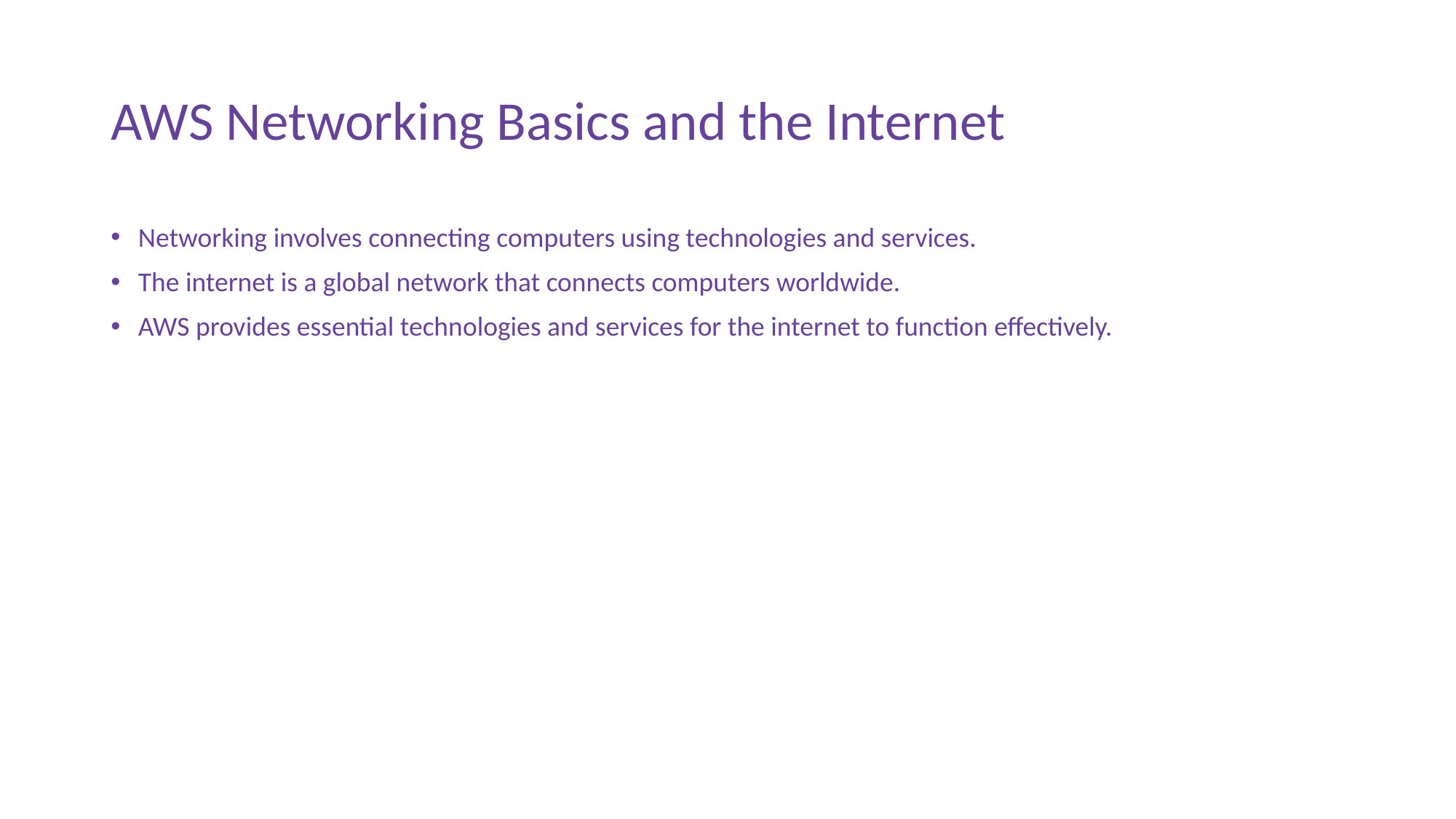

# AWS Networking Basics and the Internet
Networking involves connecting computers using technologies and services.
The internet is a global network that connects computers worldwide.
AWS provides essential technologies and services for the internet to function effectively.